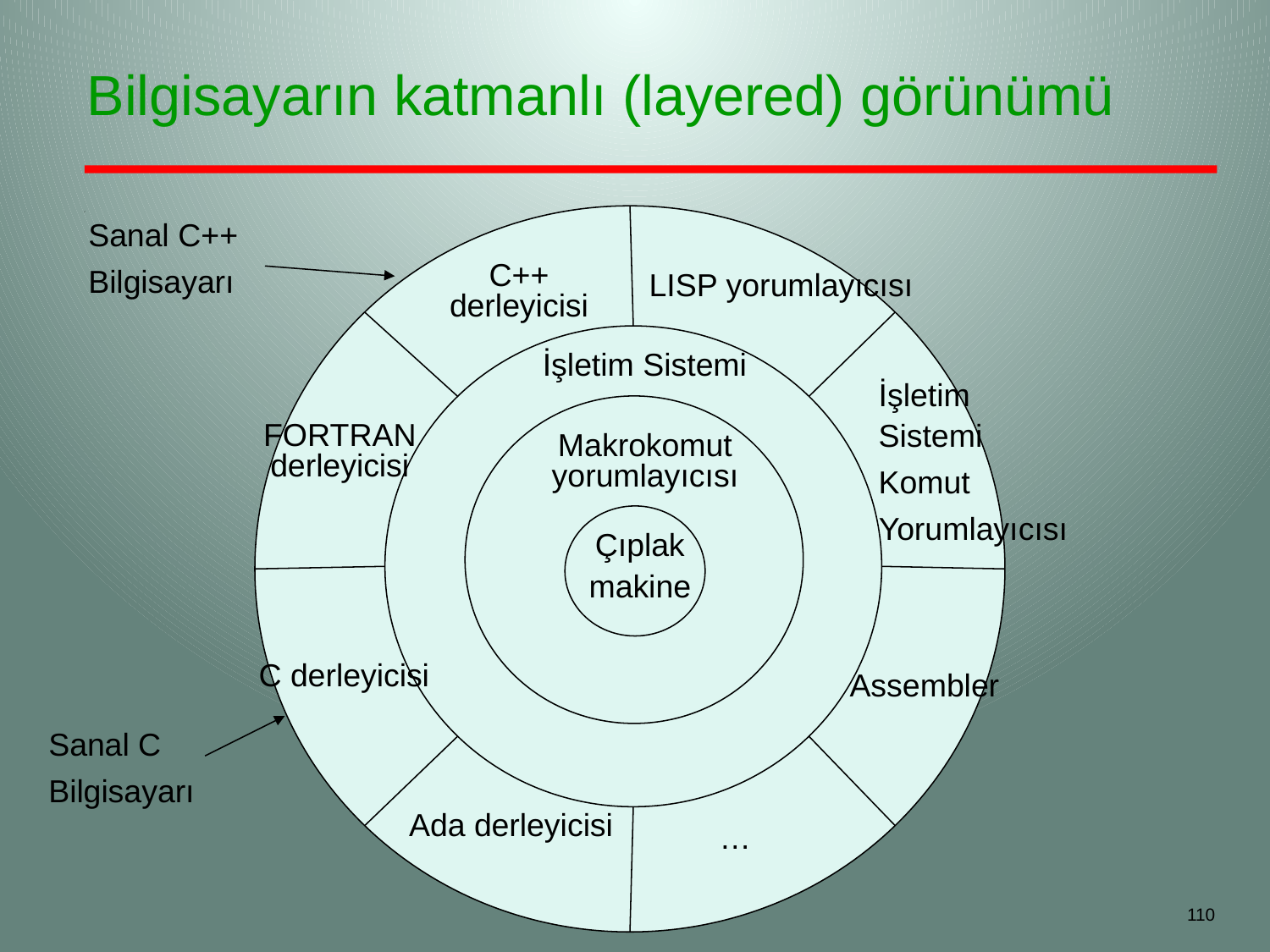

# Bilgisayarın katmanlı (layered) görünümü

Sanal C++
Bilgisayarı

C++ derleyicisi

LISP yorumlayıcısı

İşletim Sistemi
İşletim
Sistemi
Komut
Yorumlayıcısı

FORTRAN derleyicisi
Makrokomut yorumlayıcısı

Çıplak
makine
C derleyicisi
Assembler

Sanal C
Bilgisayarı
Ada derleyicisi
…
110